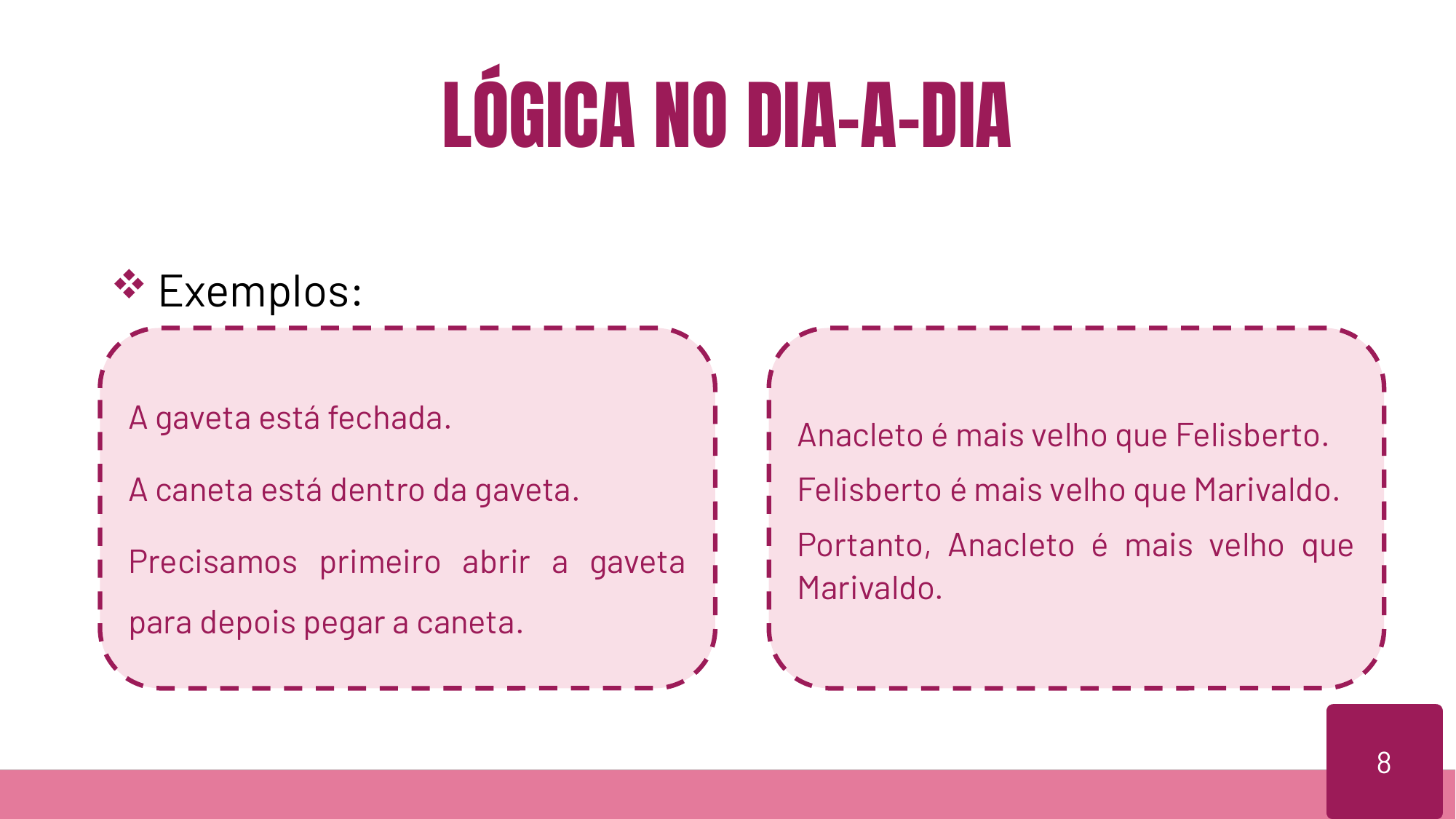

# LÓGICA NO DIA-A-DIA
 Exemplos:
A gaveta está fechada.
A caneta está dentro da gaveta.
Precisamos primeiro abrir a gaveta para depois pegar a caneta.
Anacleto é mais velho que Felisberto.
Felisberto é mais velho que Marivaldo.
Portanto, Anacleto é mais velho que Marivaldo.
8